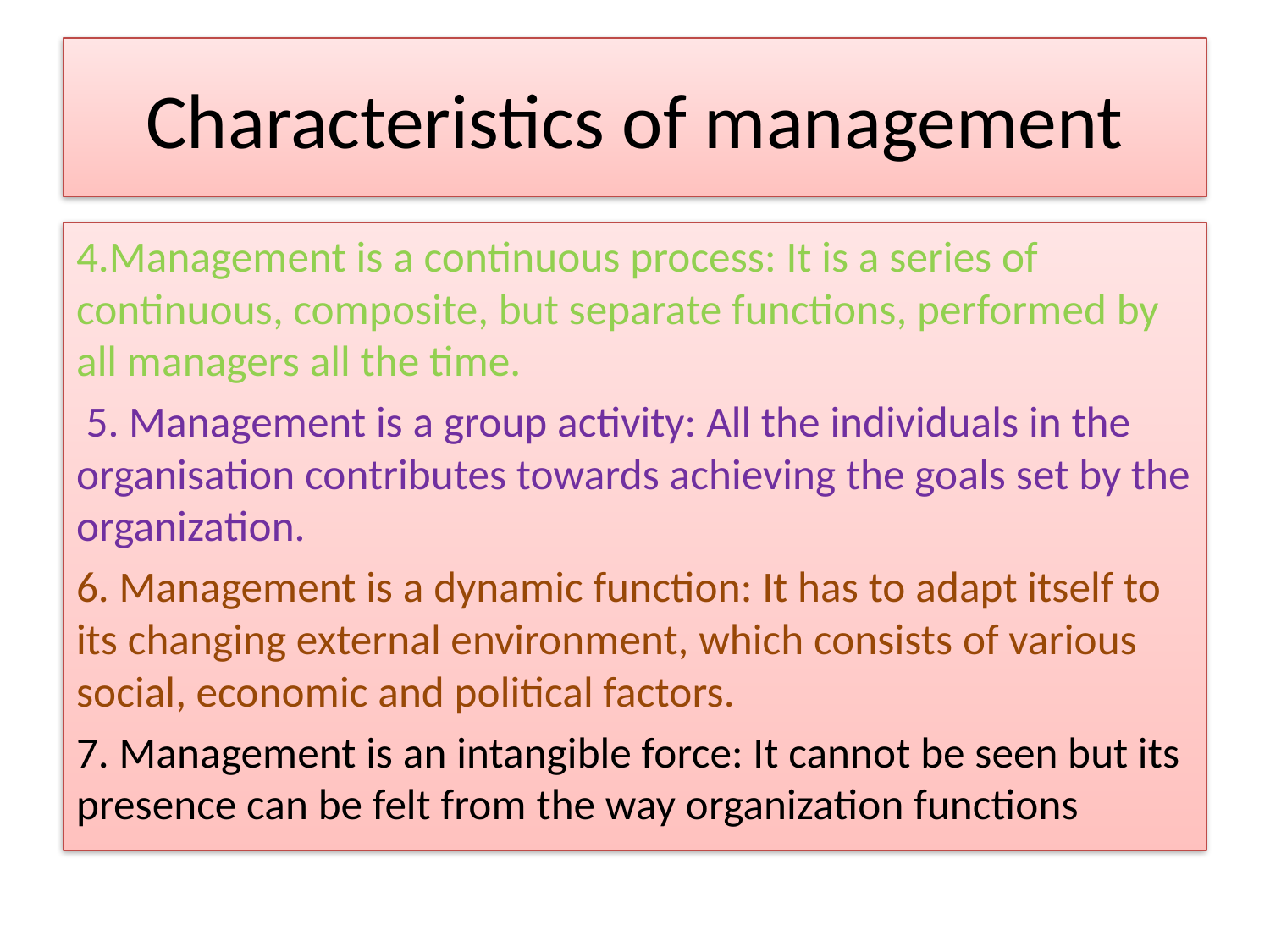

# Characteristics of management
4.Management is a continuous process: It is a series of continuous, composite, but separate functions, performed by all managers all the time.
 5. Management is a group activity: All the individuals in the organisation contributes towards achieving the goals set by the organization.
6. Management is a dynamic function: It has to adapt itself to its changing external environment, which consists of various social, economic and political factors.
7. Management is an intangible force: It cannot be seen but its presence can be felt from the way organization functions